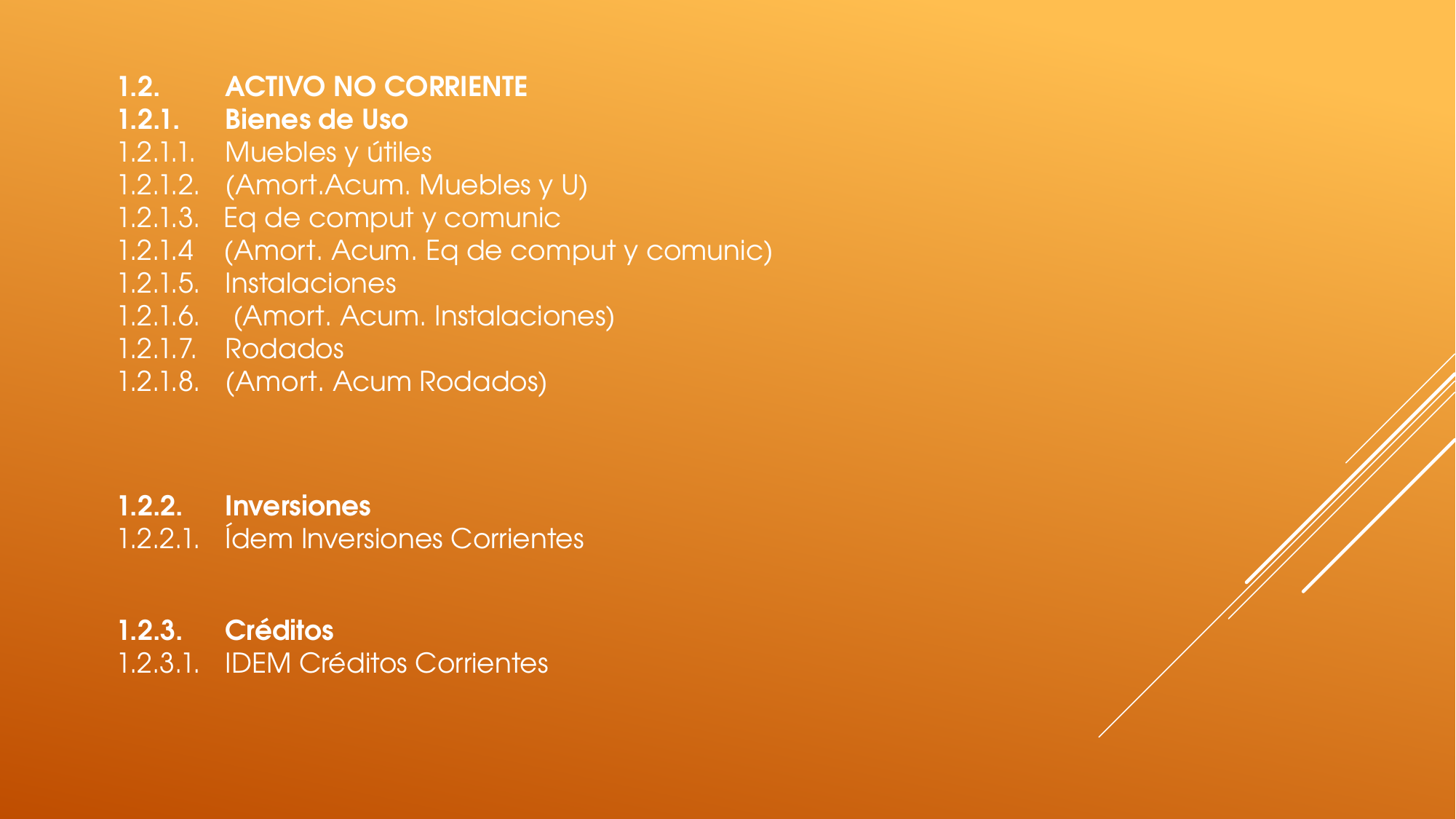

1.2.	ACTIVO NO CORRIENTE
1.2.1.	Bienes de Uso
1.2.1.1.	Muebles y útiles
1.2.1.2.	(Amort.Acum. Muebles y U)
1.2.1.3.   Eq de comput y comunic
1.2.1.4    (Amort. Acum. Eq de comput y comunic)
1.2.1.5.	Instalaciones
1.2.1.6.	 (Amort. Acum. Instalaciones)
1.2.1.7.	Rodados
1.2.1.8.	(Amort. Acum Rodados)
1.2.2.	Inversiones
1.2.2.1.	Ídem Inversiones Corrientes
1.2.3.	Créditos
1.2.3.1.	IDEM Créditos Corrientes